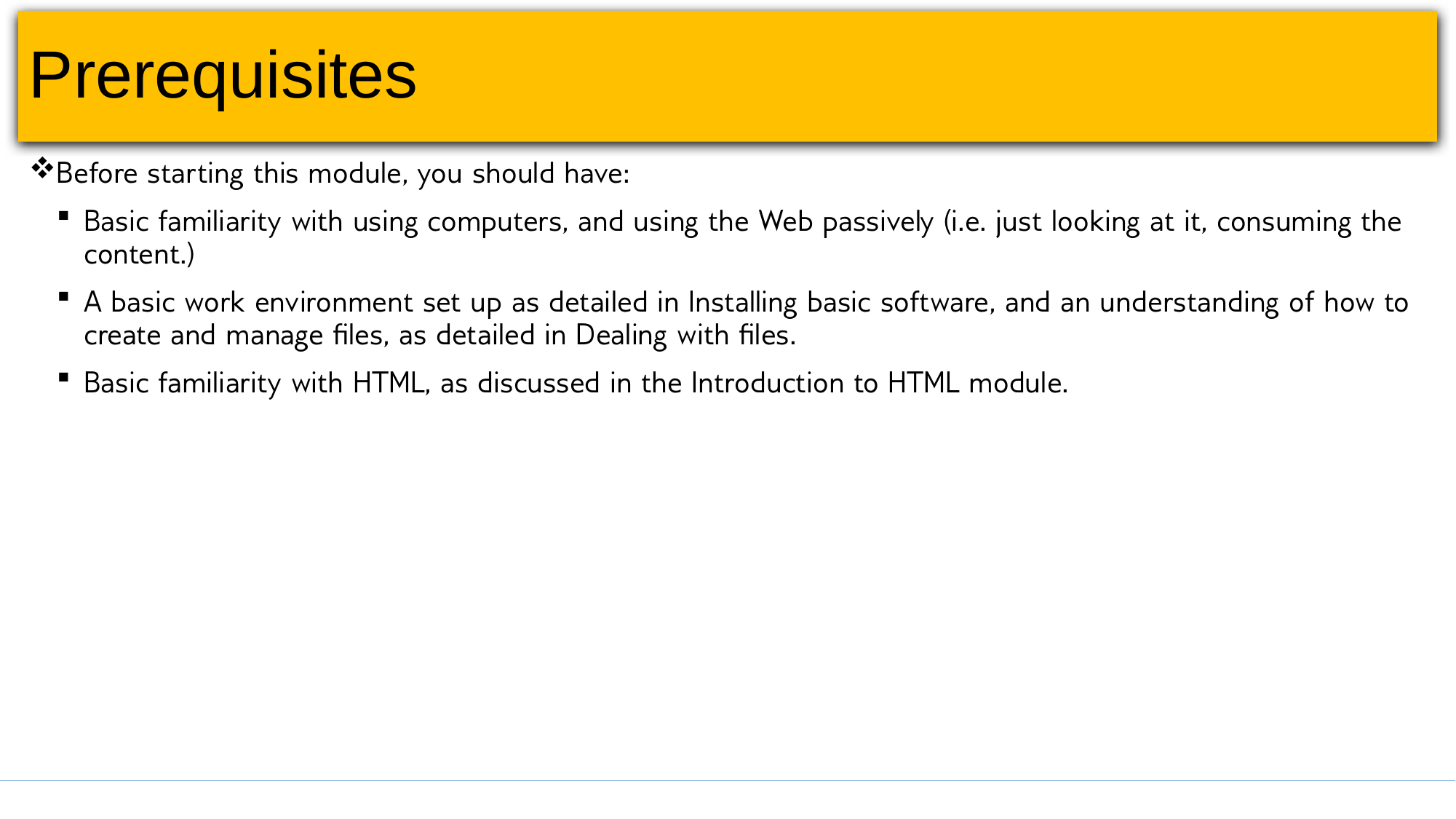

# Prerequisites
Before starting this module, you should have:
Basic familiarity with using computers, and using the Web passively (i.e. just looking at it, consuming the content.)
A basic work environment set up as detailed in Installing basic software, and an understanding of how to create and manage files, as detailed in Dealing with files.
Basic familiarity with HTML, as discussed in the Introduction to HTML module.